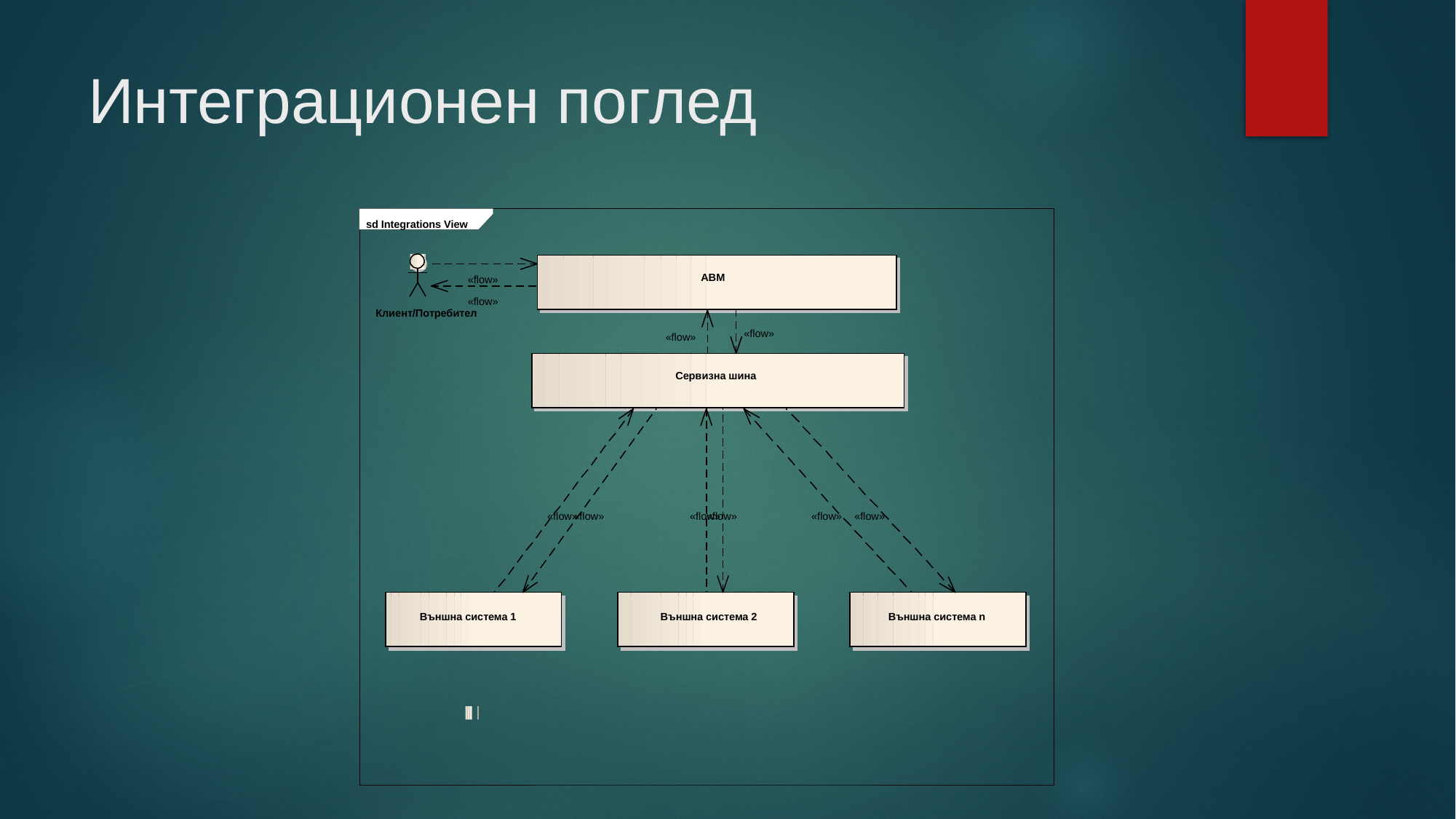

# Интеграционен поглед

sd Integrations View

АВМ
«flow»

«flow»
Клиент/Потребител

«flow»
«flow»

Сервизна шина

«flow»
«flow»
«flow»
«flow»
«flow»
«flow»

Външна система 1
Външна система 2
Външна система n